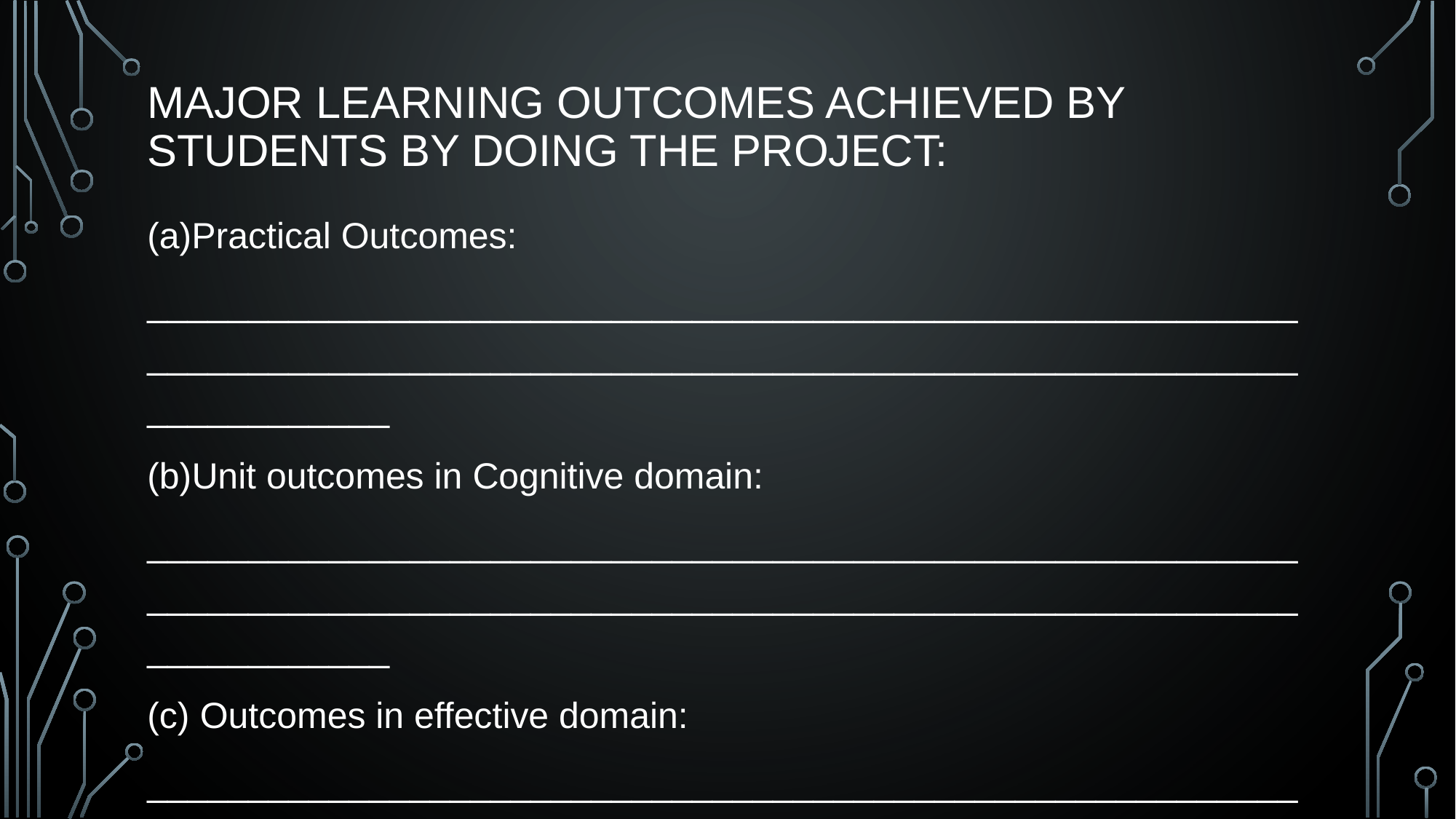

# Major learning outcomes achieved by students by doing the Project:
(a)Practical Outcomes:
______________________________________________________________________________________________________________________________
(b)Unit outcomes in Cognitive domain:
______________________________________________________________________________________________________________________________
(c) Outcomes in effective domain:
______________________________________________________________________________________________________________________________